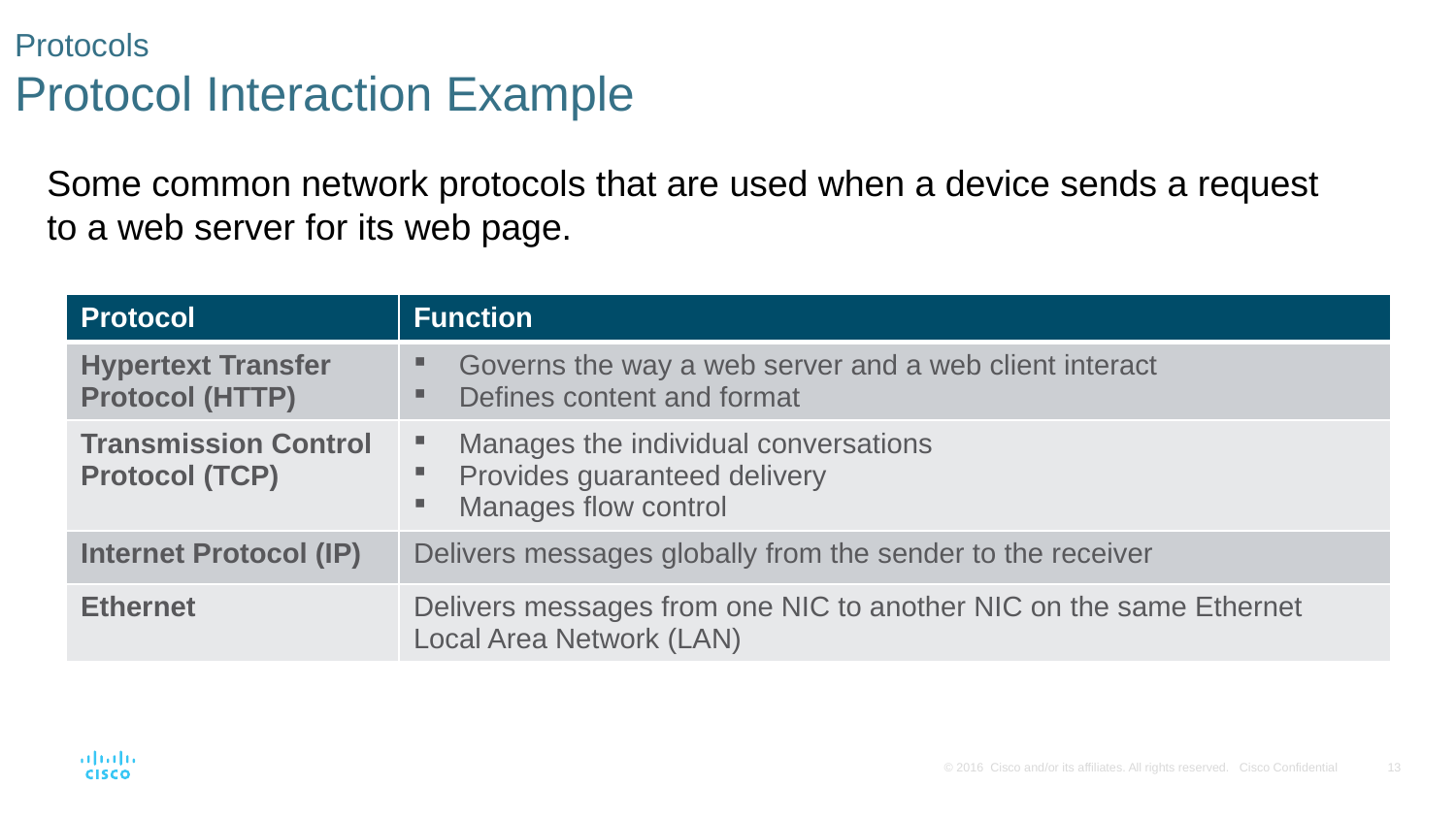

# Protocols Protocol Interaction Example
Some common network protocols that are used when a device sends a request to a web server for its web page.

| Protocol | Function |
| --- | --- |
| Hypertext Transfer Protocol (HTTP) | Governs the way a web server and a web client interact Defines content and format |
| Transmission Control Protocol (TCP) | Manages the individual conversations Provides guaranteed delivery Manages flow control |
| Internet Protocol (IP) | Delivers messages globally from the sender to the receiver |
| Ethernet | Delivers messages from one NIC to another NIC on the same Ethernet Local Area Network (LAN) |